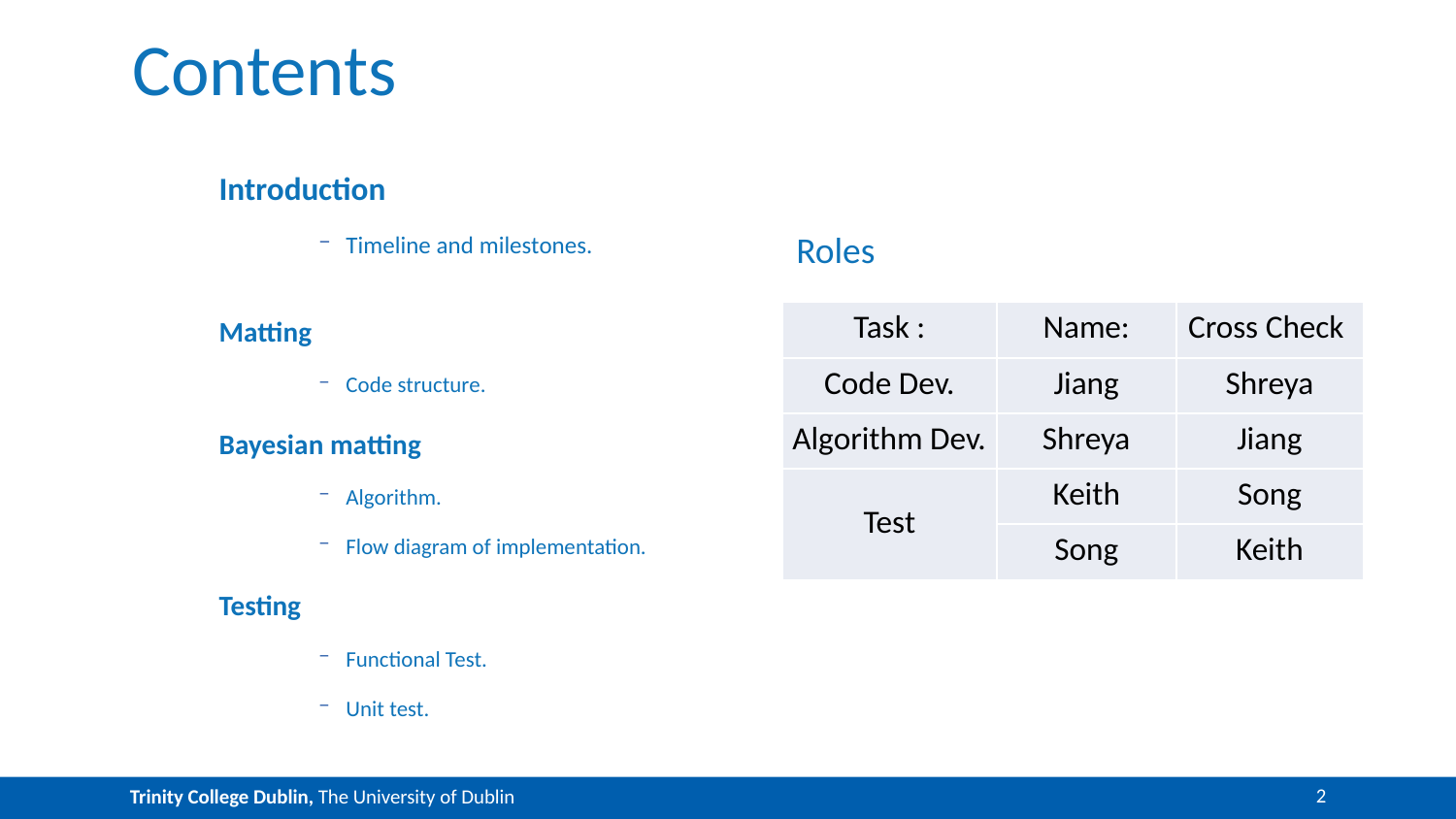

# Contents
Introduction
Timeline and milestones.
Matting
Code structure.
Bayesian matting
Algorithm.
Flow diagram of implementation.
Testing
Functional Test.
Unit test.

Roles
| Task : | Name: | Cross Check |
| --- | --- | --- |
| Code Dev. | Jiang | Shreya |
| Algorithm Dev. | Shreya | Jiang |
| Test | Keith | Song |
|  | Song | Keith |
2